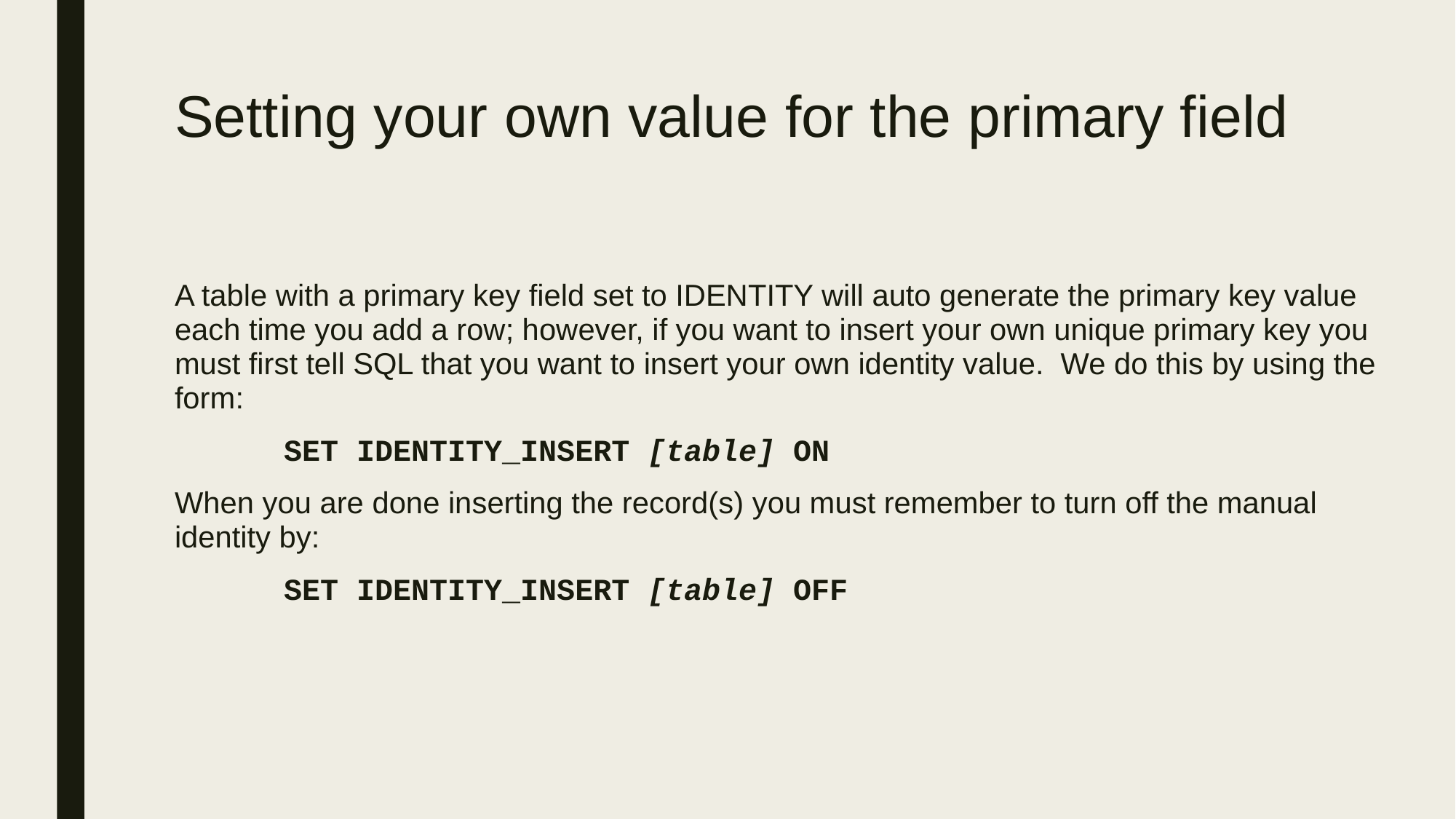

# Setting your own value for the primary field
A table with a primary key field set to IDENTITY will auto generate the primary key value each time you add a row; however, if you want to insert your own unique primary key you must first tell SQL that you want to insert your own identity value.  We do this by using the form:
	SET IDENTITY_INSERT [table] ON
When you are done inserting the record(s) you must remember to turn off the manual identity by:
	SET IDENTITY_INSERT [table] OFF